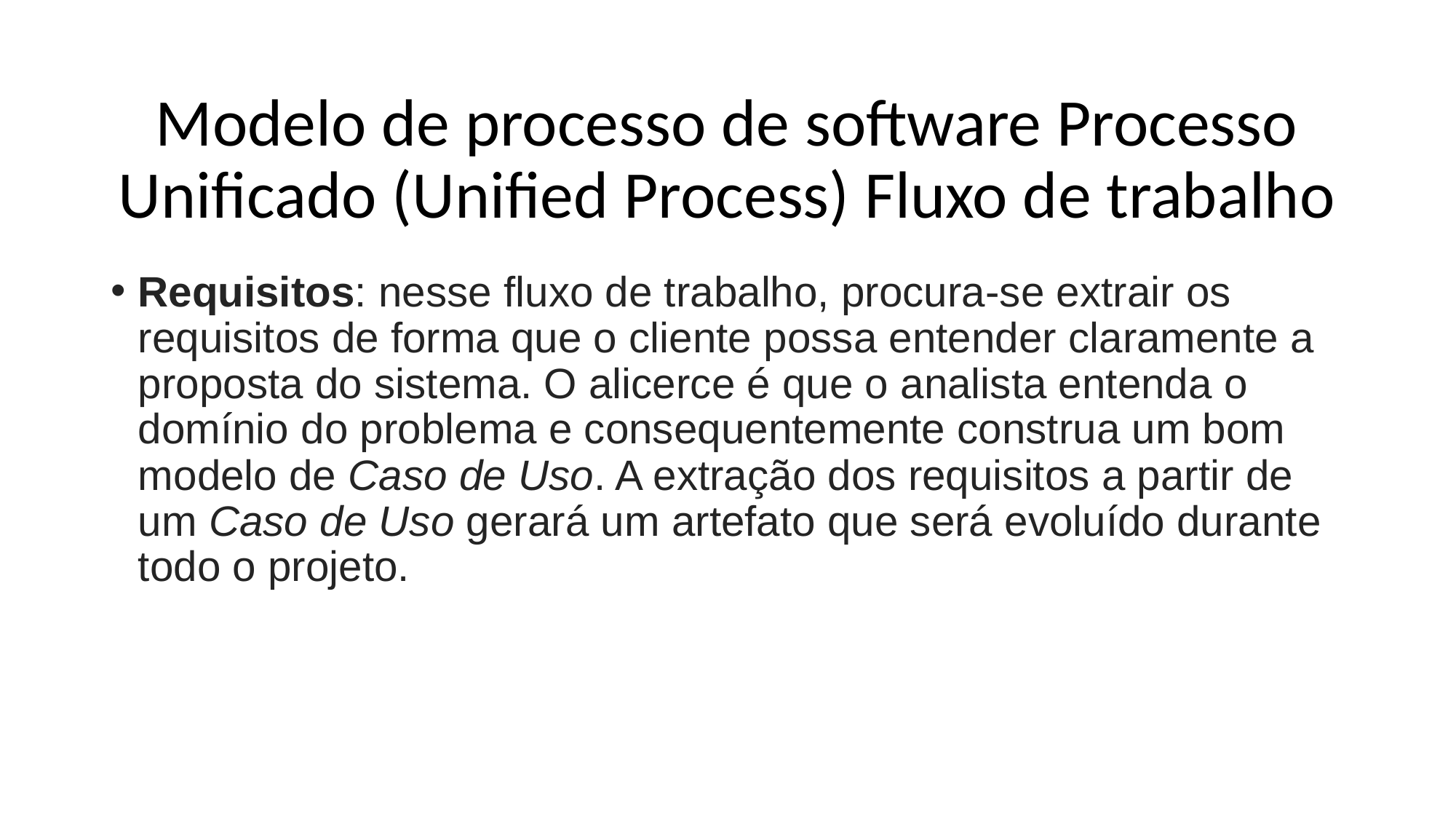

# Modelo de processo de software Processo Unificado (Unified Process) Fluxo de trabalho
Requisitos: nesse fluxo de trabalho, procura-se extrair os requisitos de forma que o cliente possa entender claramente a proposta do sistema. O alicerce é que o analista entenda o domínio do problema e consequentemente construa um bom modelo de Caso de Uso. A extração dos requisitos a partir de um Caso de Uso gerará um artefato que será evoluído durante todo o projeto.